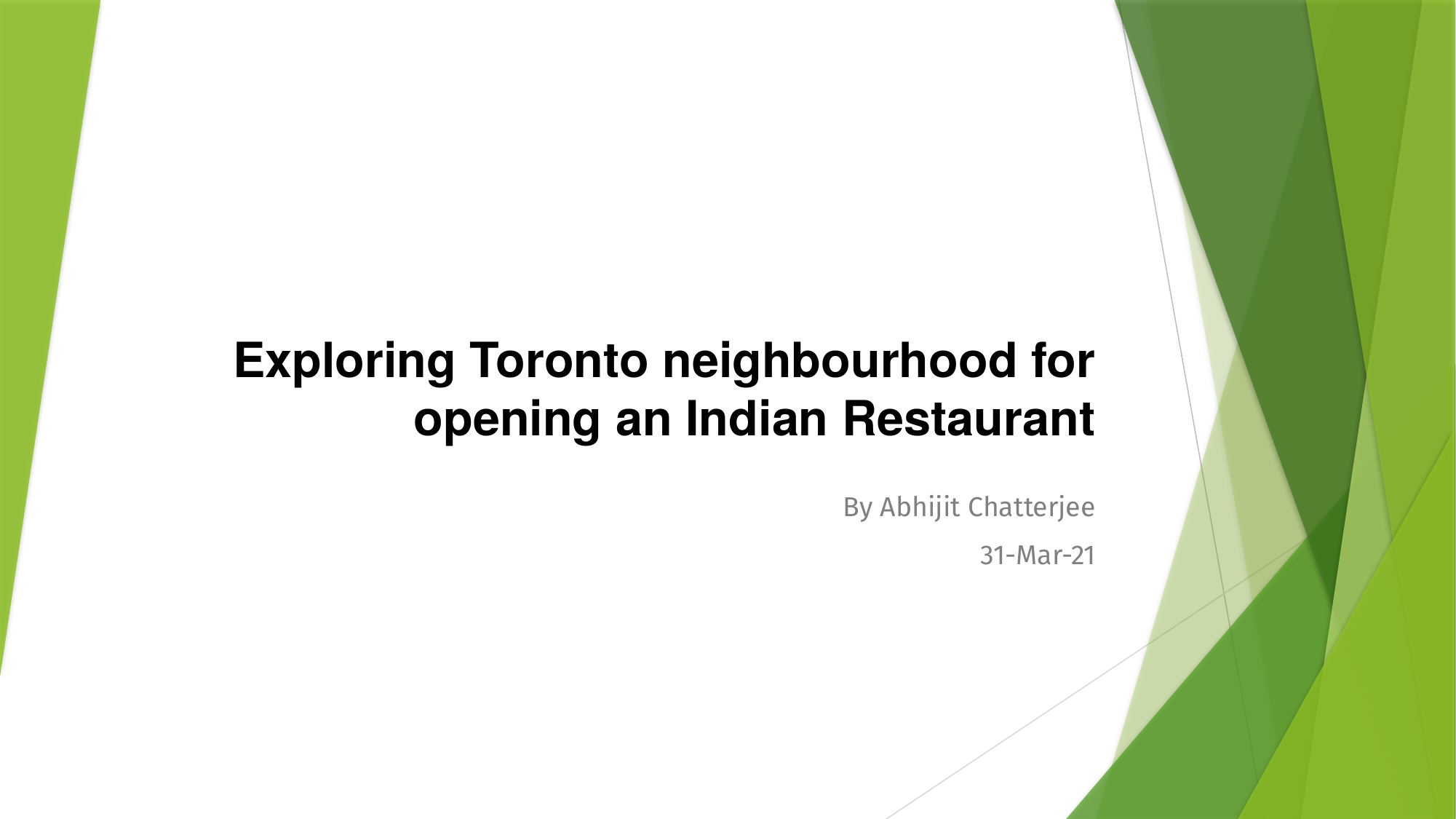

# Exploring Toronto neighbourhood for opening an Indian Restaurant
By Abhijit Chatterjee
31-Mar-21